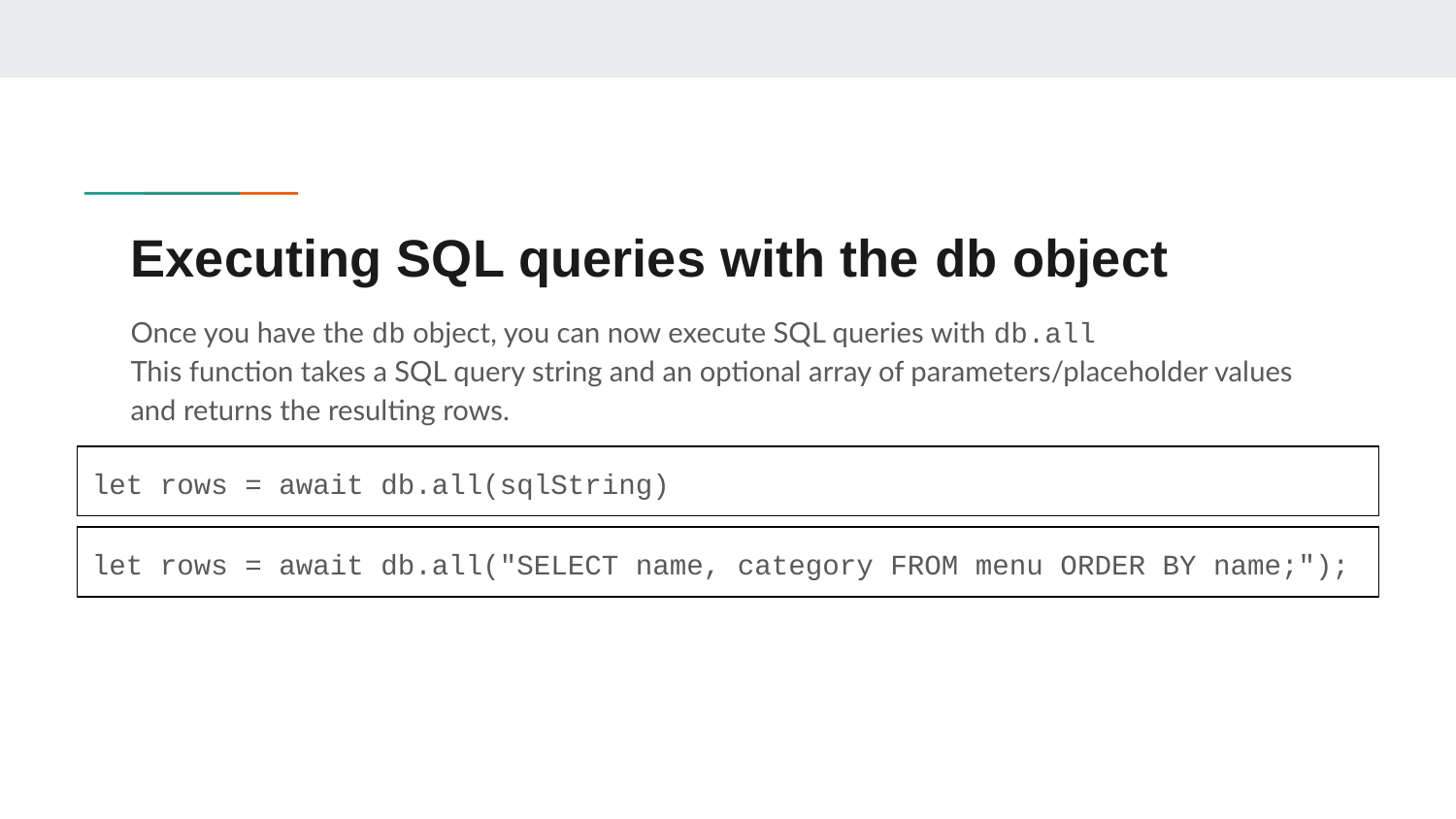

# Executing SQL queries with the db object
Once you have the db object, you can now execute SQL queries with db.all
This function takes a SQL query string and an optional array of parameters/placeholder values and returns the resulting rows.
let rows = await db.all(sqlString)

let rows = await db.all("SELECT name, category FROM menu ORDER BY name;");